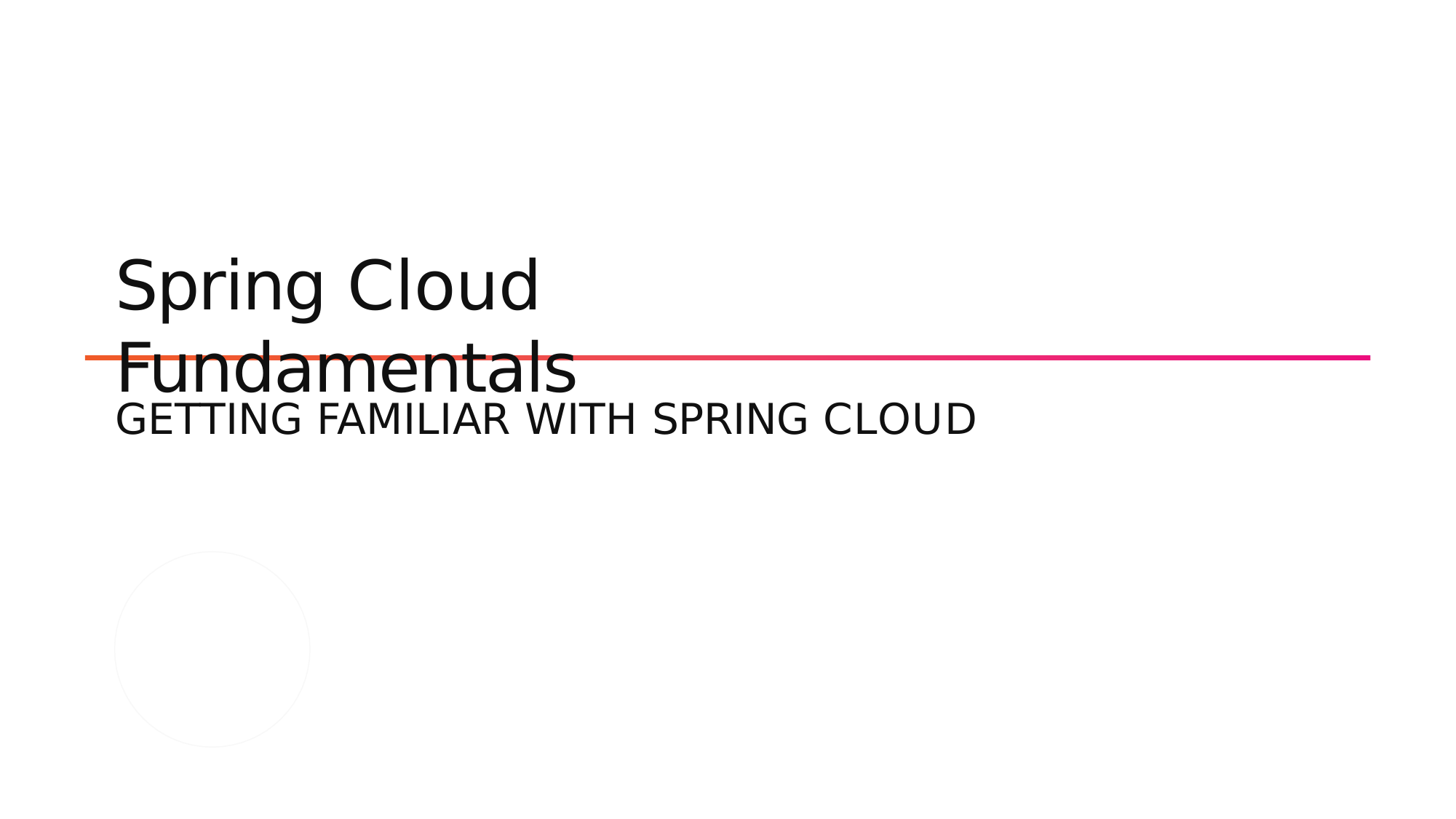

# Spring Cloud Fundamentals

GETTING FAMILIAR WITH SPRING CLOUD